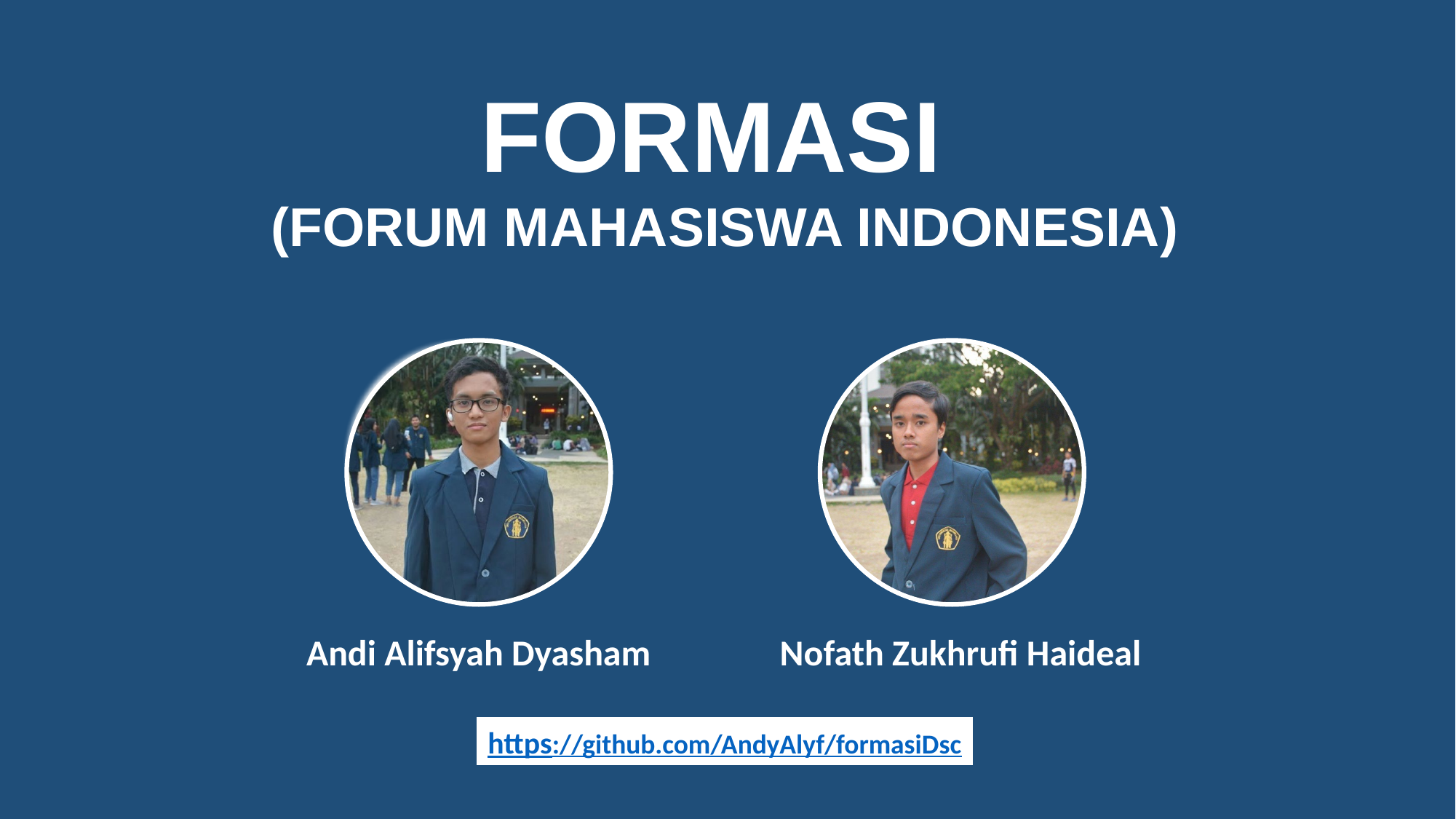

FORMASI
(FORUM MAHASISWA INDONESIA)

Andi Alifsyah Dyasham
Nofath Zukhrufi Haideal
https://github.com/AndyAlyf/formasiDsc